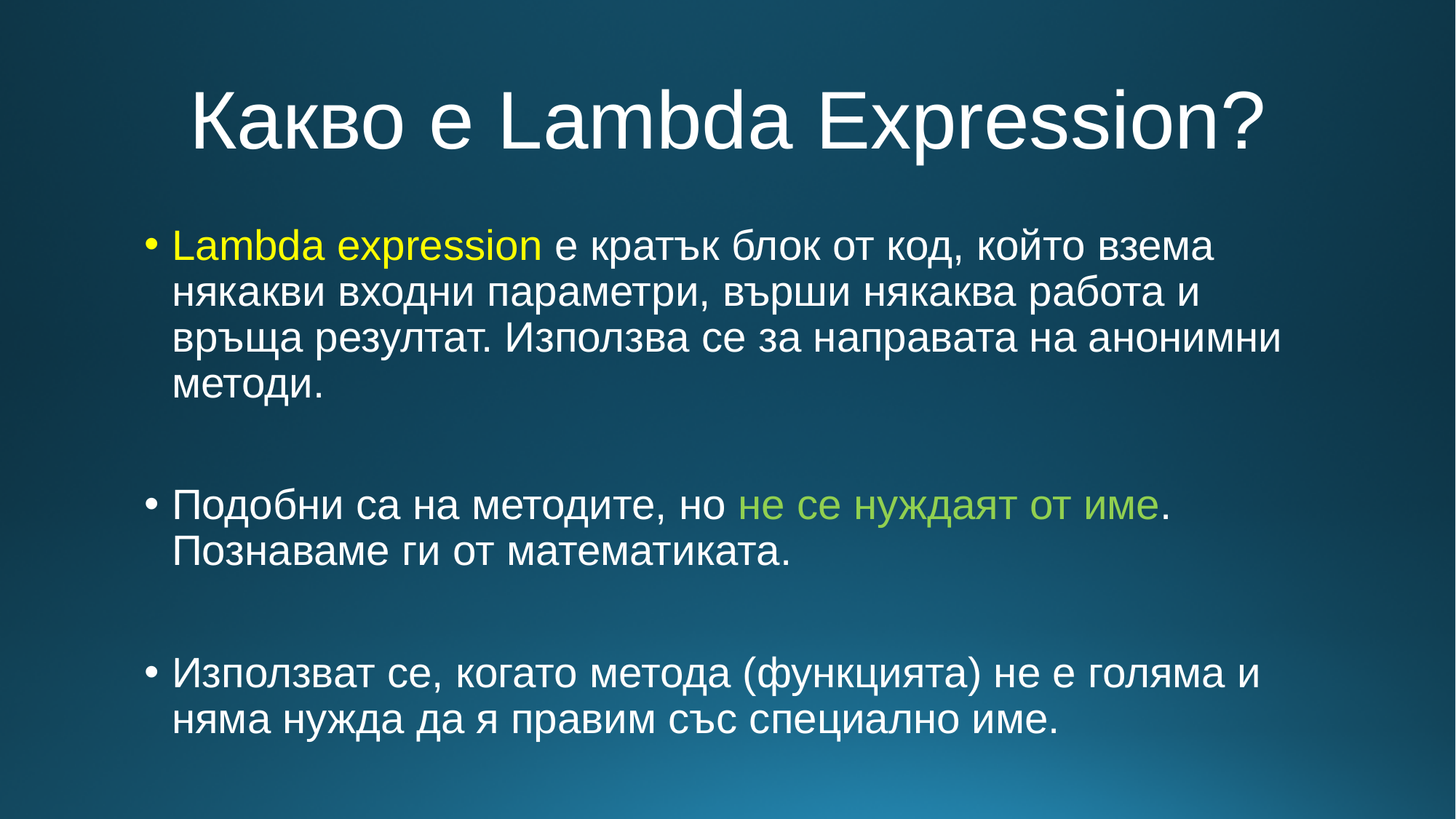

# Какво е Lambda Expression?
Lambda expression е кратък блок от код, който взема някакви входни параметри, върши някаква работа и връща резултат. Използва се за направата на анонимни методи.

Подобни са на методите, но не се нуждаят от име. Познаваме ги от математиката.

Използват се, когато метода (функцията) не е голяма и няма нужда да я правим със специално име.